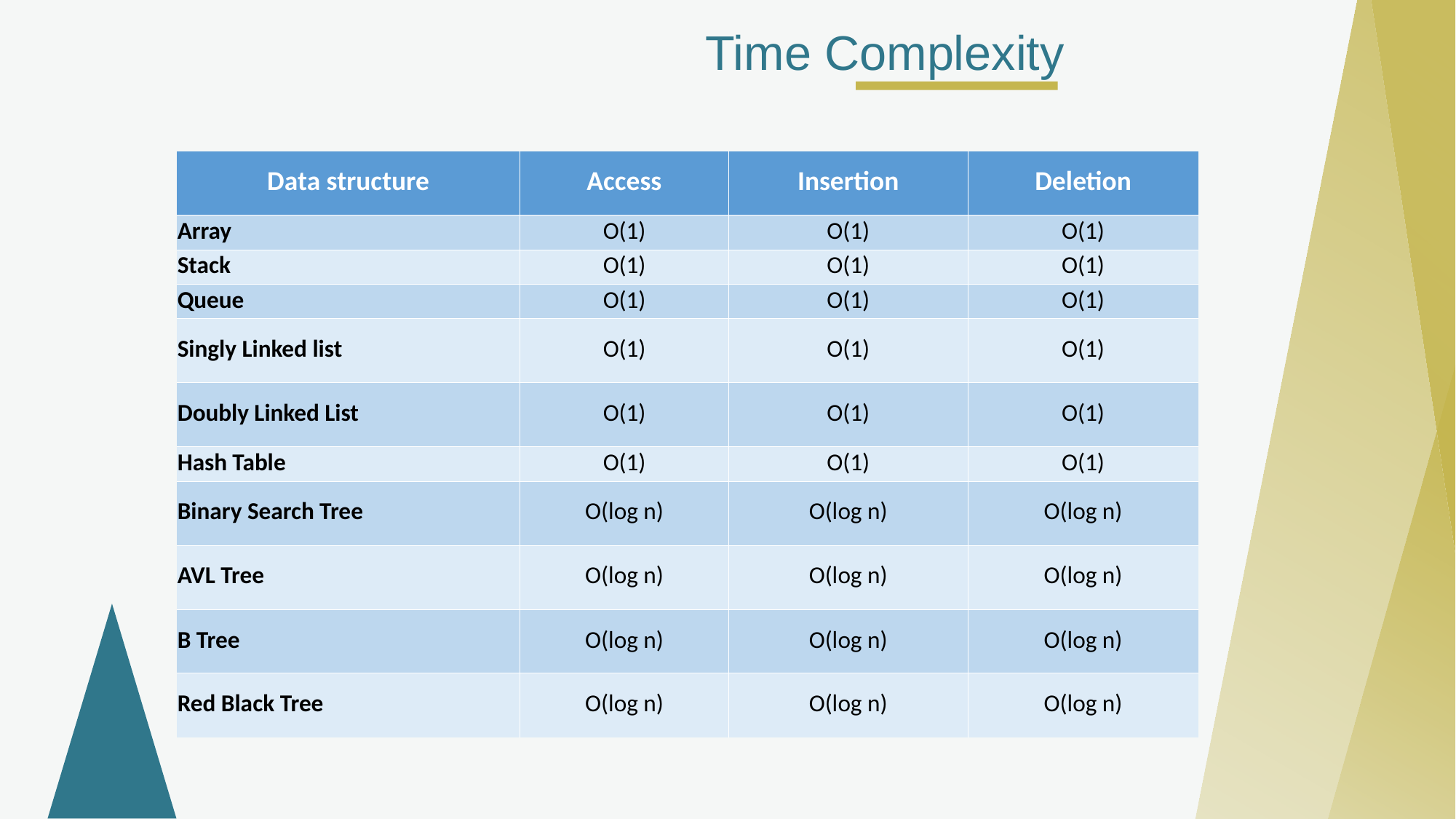

Time Complexity

| Data structure | Access | Insertion | Deletion |
| --- | --- | --- | --- |
| Array | O(1) | O(1) | O(1) |
| Stack | O(1) | O(1) | O(1) |
| Queue | O(1) | O(1) | O(1) |
| Singly Linked list | O(1) | O(1) | O(1) |
| Doubly Linked List | O(1) | O(1) | O(1) |
| Hash Table | O(1) | O(1) | O(1) |
| Binary Search Tree | O(log n) | O(log n) | O(log n) |
| AVL Tree | O(log n) | O(log n) | O(log n) |
| B Tree | O(log n) | O(log n) | O(log n) |
| Red Black Tree | O(log n) | O(log n) | O(log n) |